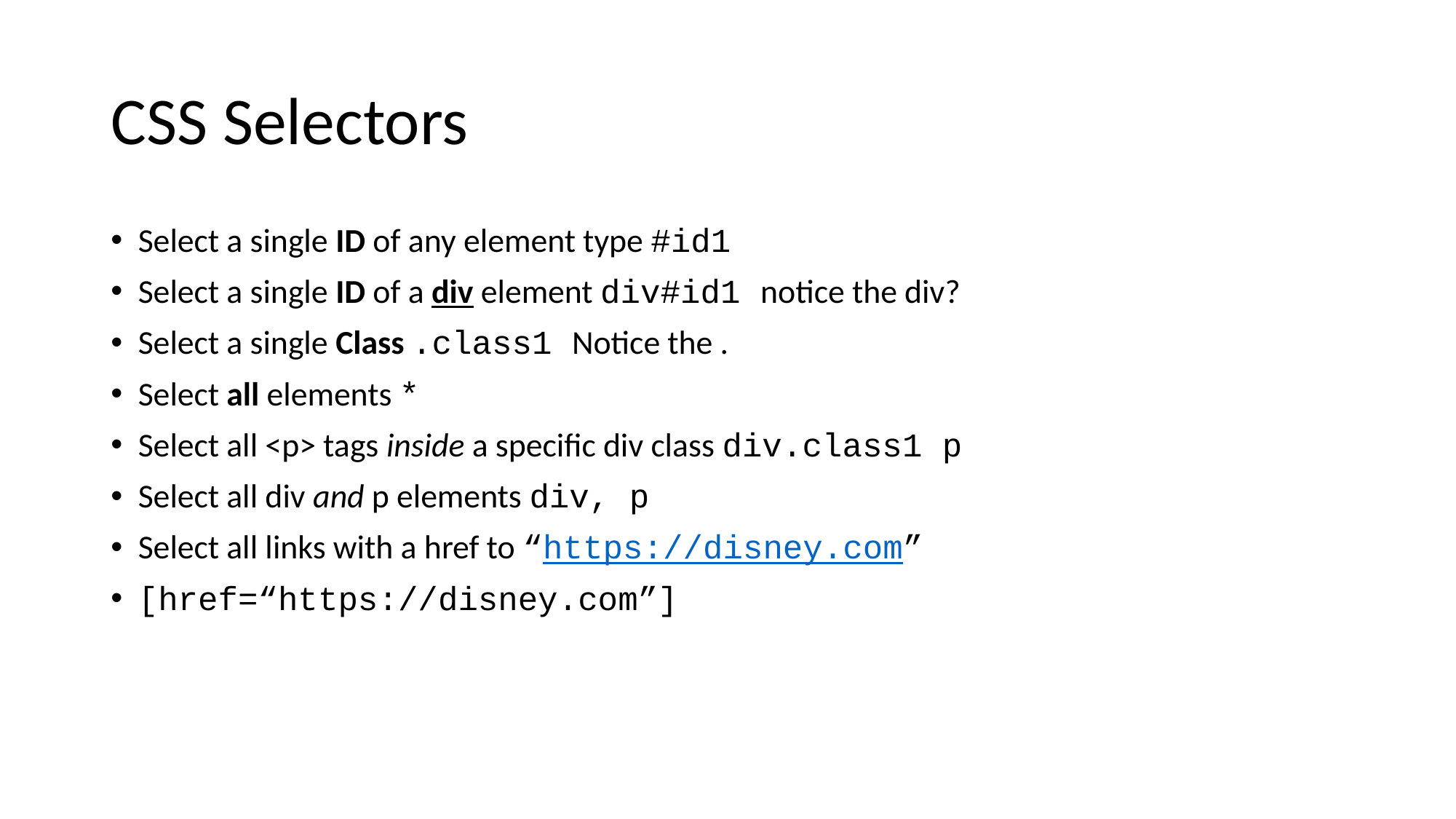

CSS Selectors
Select a single ID of any element type #id1
Select a single ID of a div element div#id1 notice the div?
Select a single Class .class1 Notice the .
Select all elements *
Select all <p> tags inside a specific div class div.class1 p
Select all div and p elements div, p
Select all links with a href to “https://disney.com”
[href=“https://disney.com”]